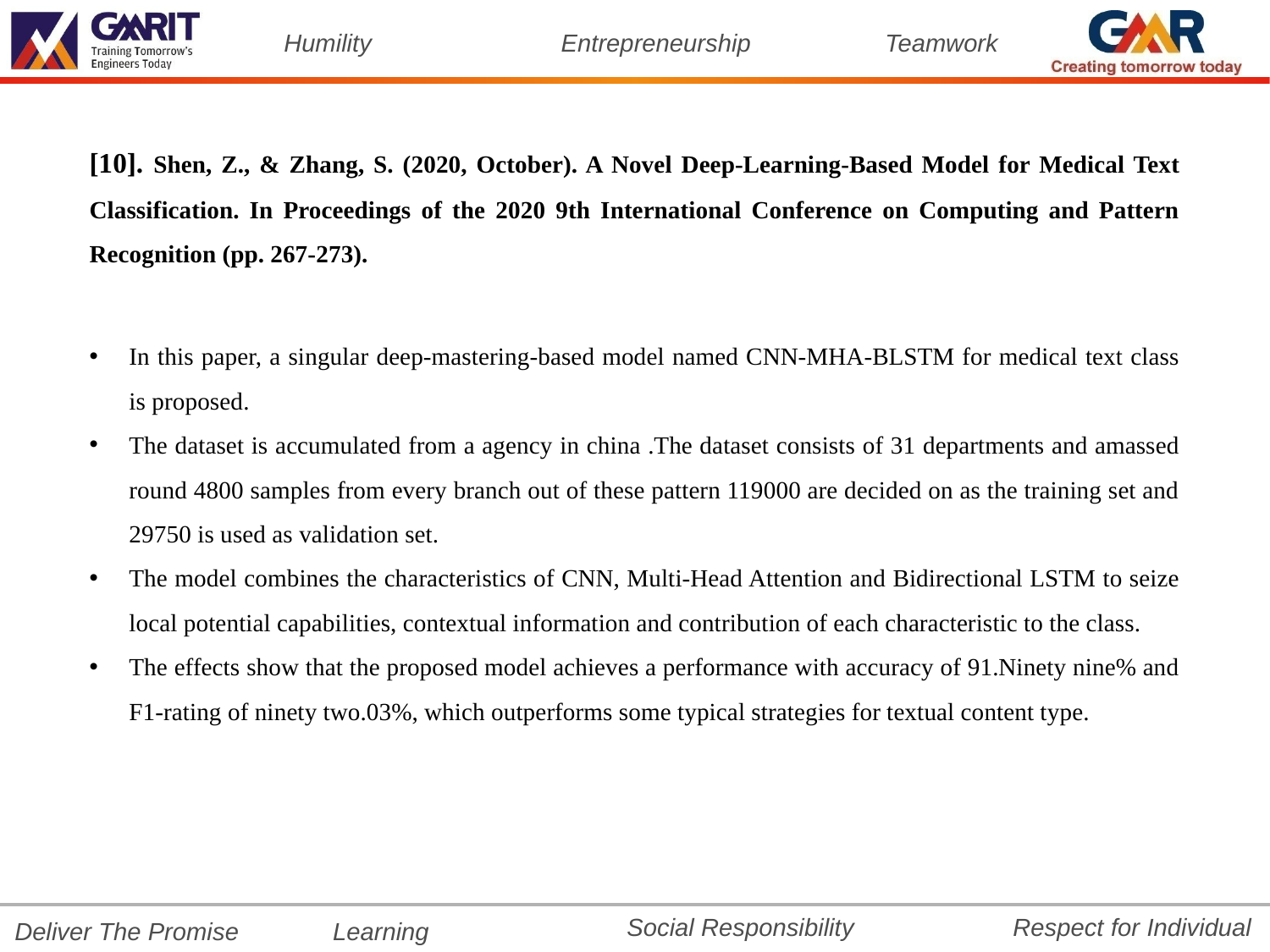

[10]. Shen, Z., & Zhang, S. (2020, October). A Novel Deep-Learning-Based Model for Medical Text Classification. In Proceedings of the 2020 9th International Conference on Computing and Pattern Recognition (pp. 267-273).
In this paper, a singular deep-mastering-based model named CNN-MHA-BLSTM for medical text class is proposed.
The dataset is accumulated from a agency in china .The dataset consists of 31 departments and amassed round 4800 samples from every branch out of these pattern 119000 are decided on as the training set and 29750 is used as validation set.
The model combines the characteristics of CNN, Multi-Head Attention and Bidirectional LSTM to seize local potential capabilities, contextual information and contribution of each characteristic to the class.
The effects show that the proposed model achieves a performance with accuracy of 91.Ninety nine% and F1-rating of ninety two.03%, which outperforms some typical strategies for textual content type.